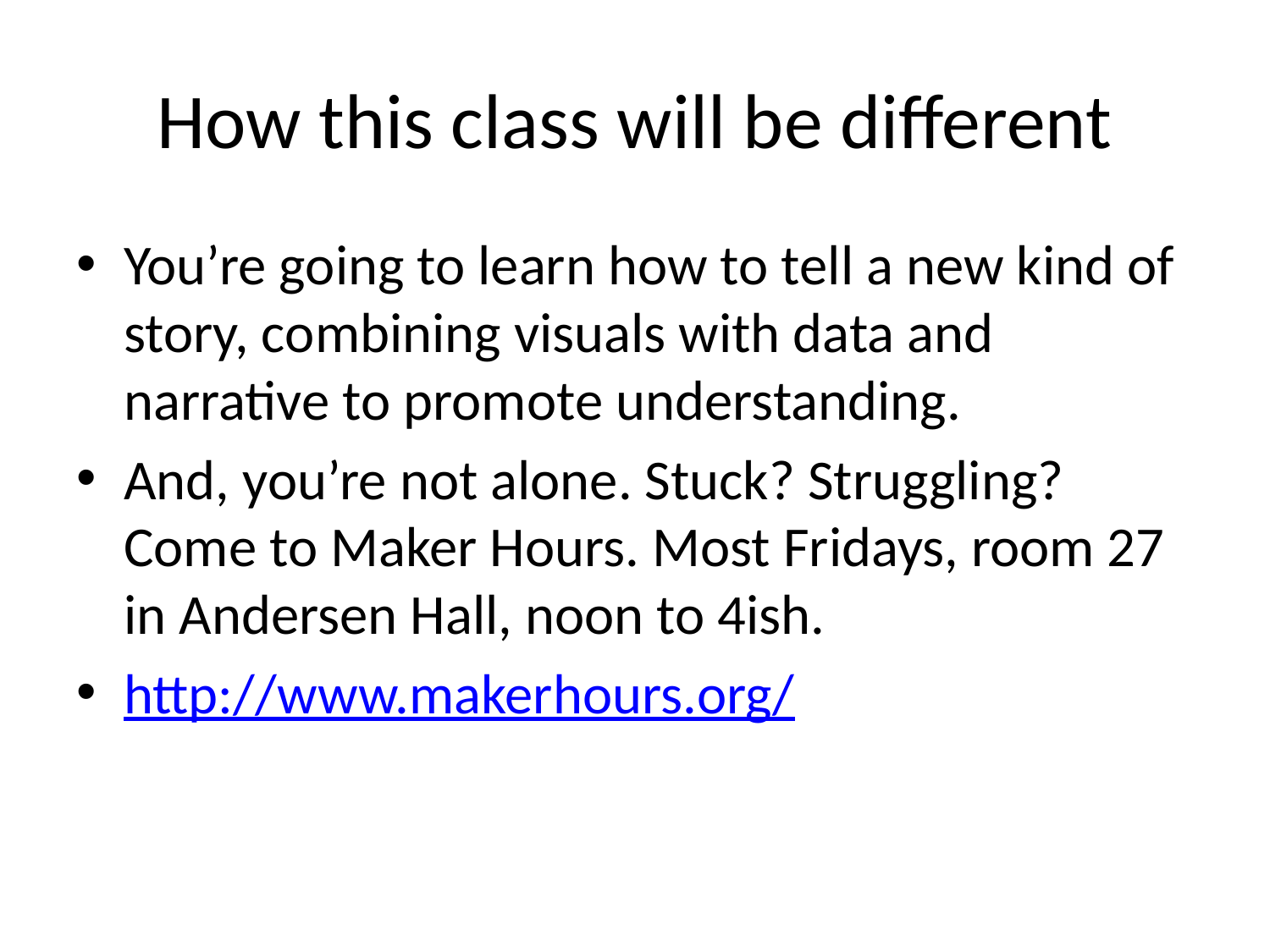

# How this class will be different
You’re going to learn how to tell a new kind of story, combining visuals with data and narrative to promote understanding.
And, you’re not alone. Stuck? Struggling? Come to Maker Hours. Most Fridays, room 27 in Andersen Hall, noon to 4ish.
http://www.makerhours.org/